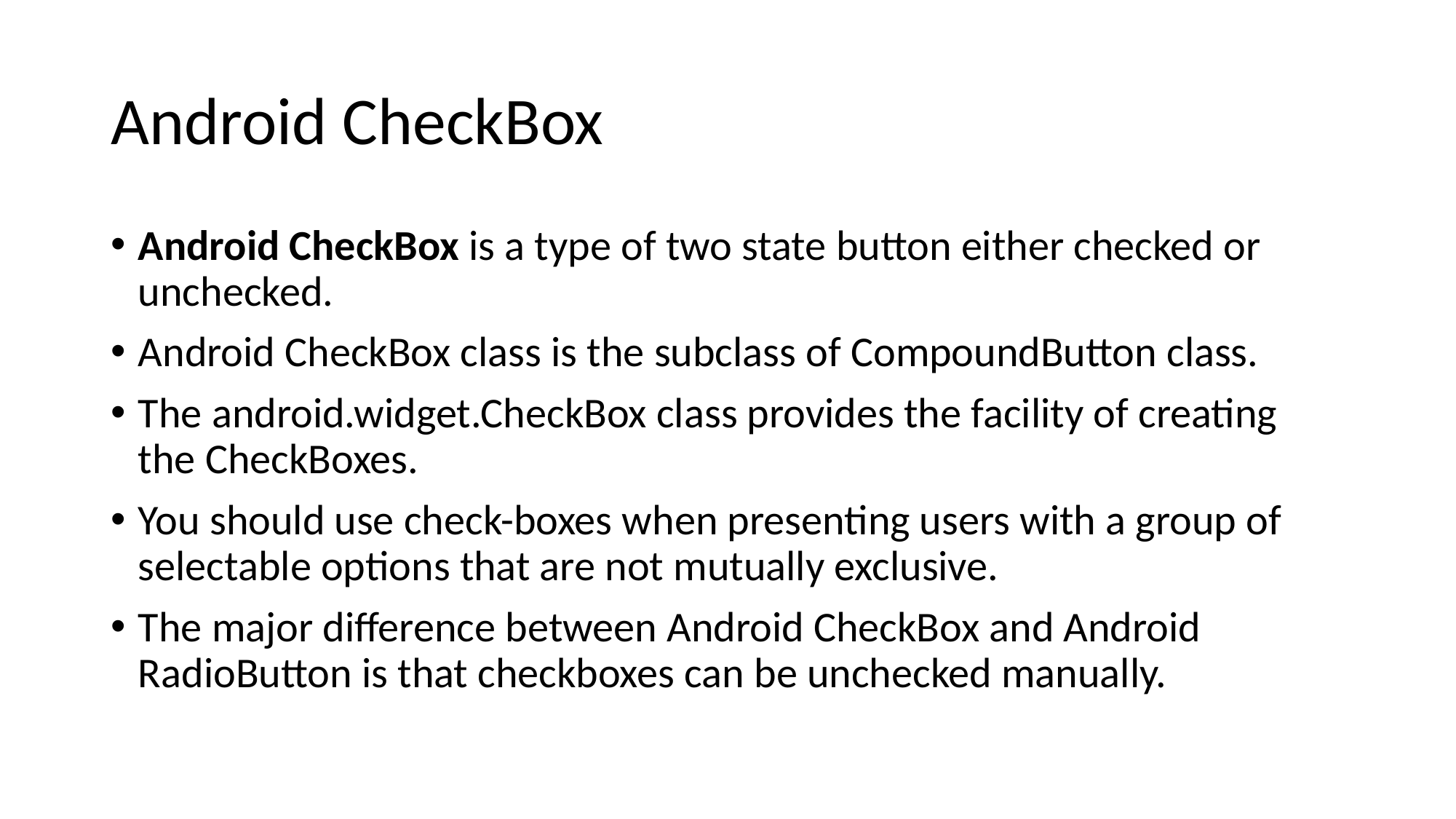

# Android CheckBox
Android CheckBox is a type of two state button either checked or unchecked.
Android CheckBox class is the subclass of CompoundButton class.
The android.widget.CheckBox class provides the facility of creating the CheckBoxes.
You should use check-boxes when presenting users with a group of selectable options that are not mutually exclusive.
The major difference between Android CheckBox and Android RadioButton is that checkboxes can be unchecked manually.